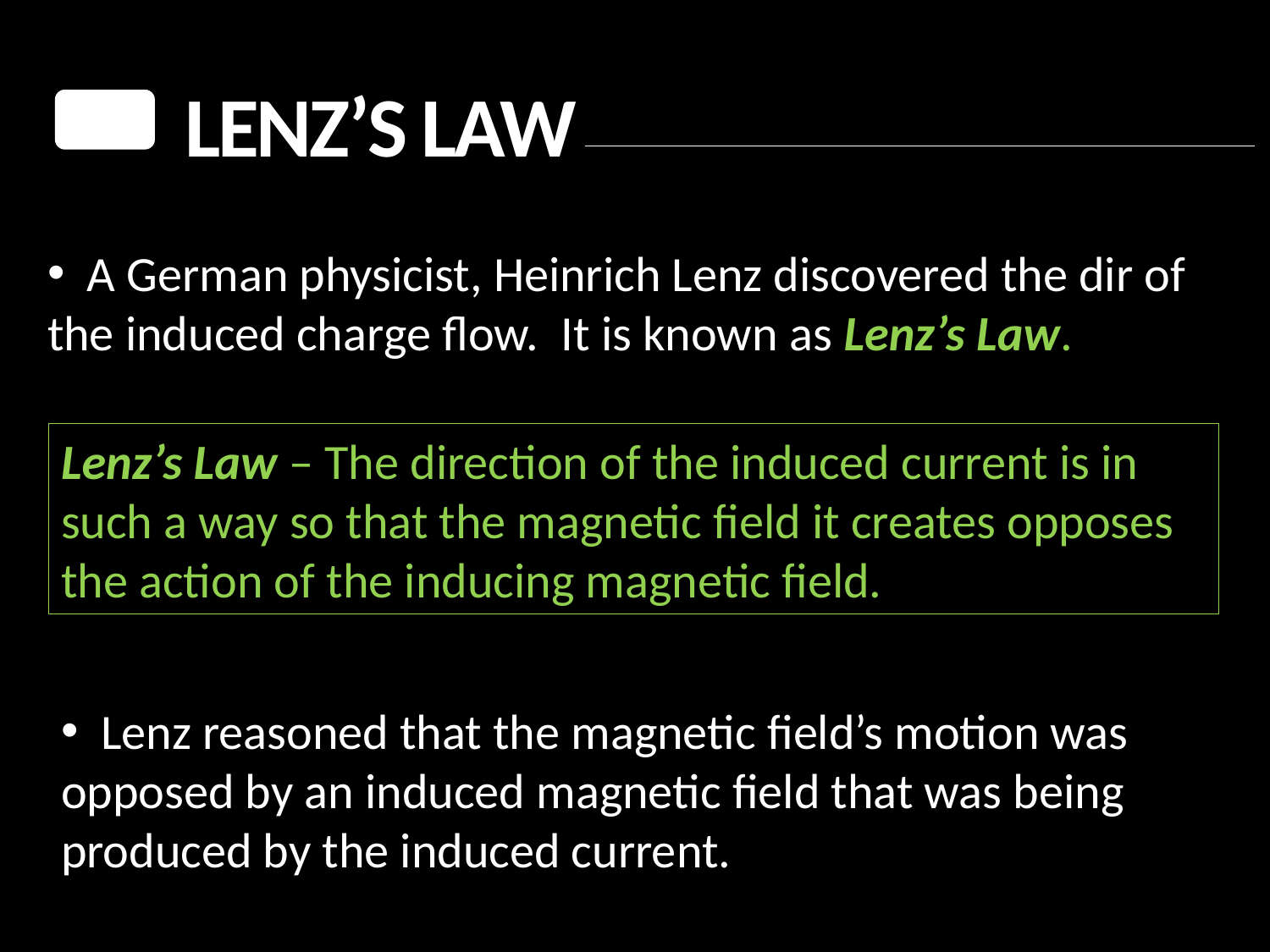

Lenz’s Law

  A German physicist, Heinrich Lenz discovered the dir of the induced charge flow.  It is known as Lenz’s Law.
Lenz’s Law – The direction of the induced current is in such a way so that the magnetic field it creates opposes the action of the inducing magnetic field.
  Lenz reasoned that the magnetic field’s motion was opposed by an induced magnetic field that was being produced by the induced current.